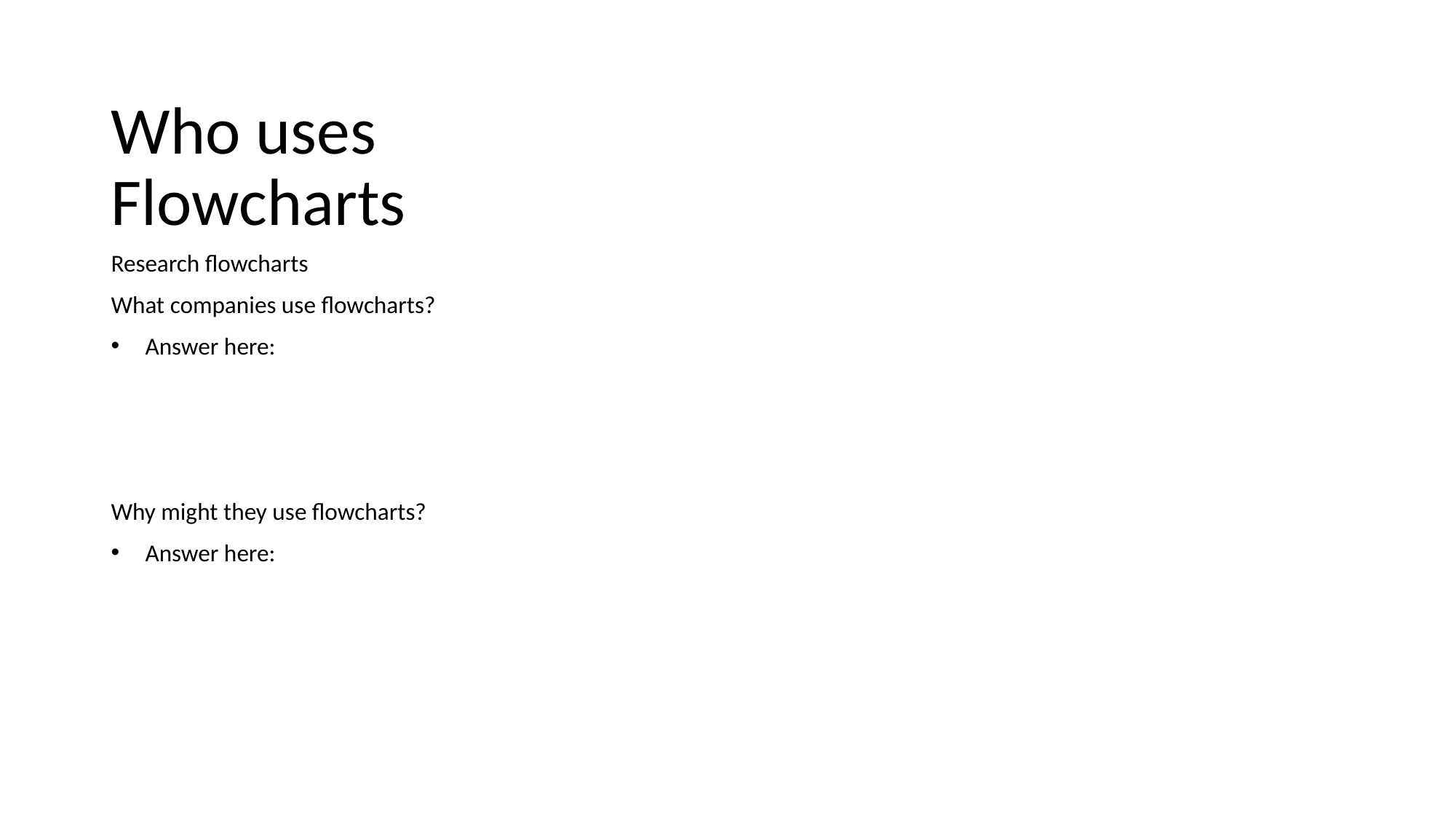

# Who uses Flowcharts
Research flowcharts
What companies use flowcharts?
Answer here:

Why might they use flowcharts?
Answer here: